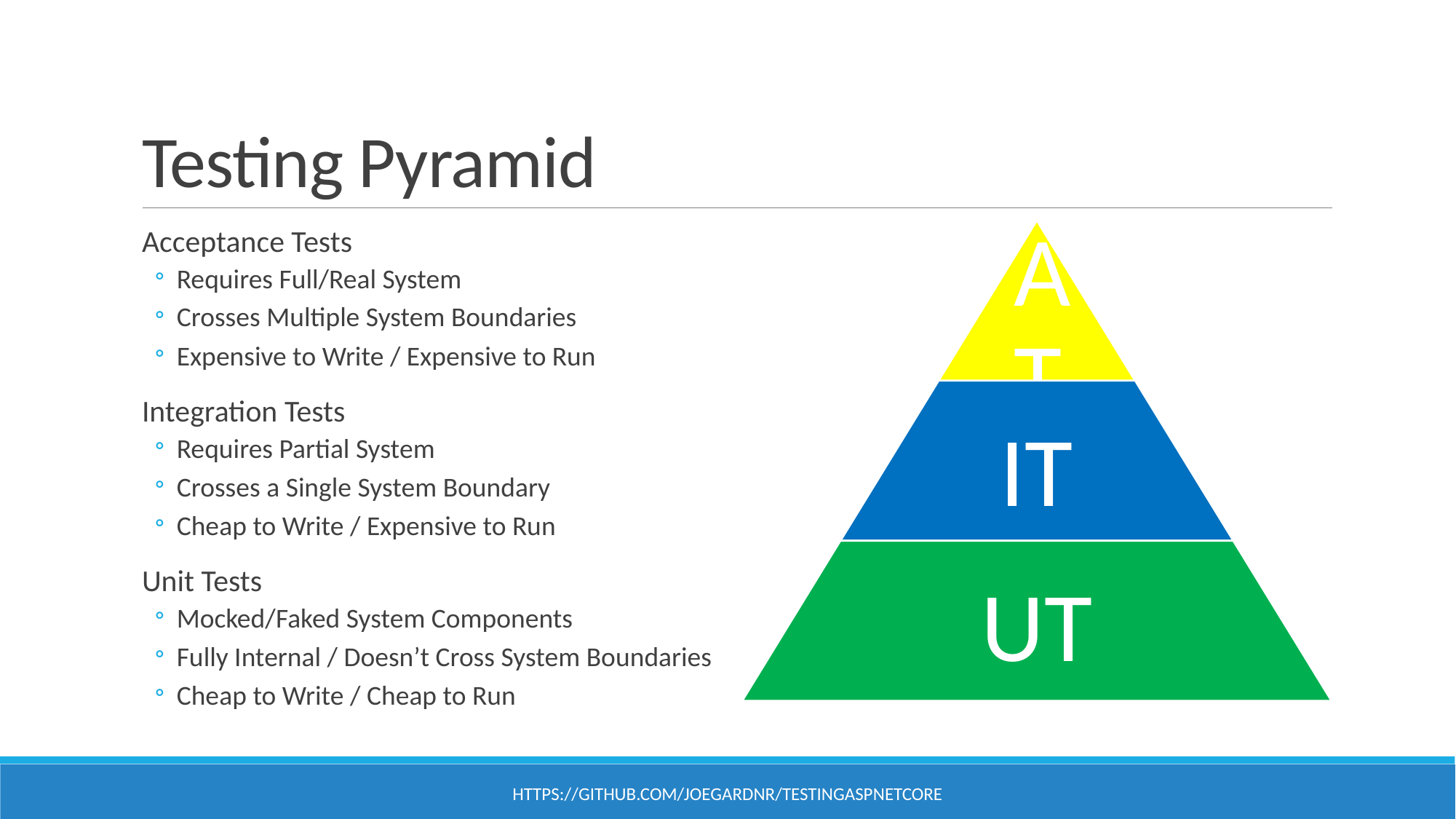

# Testing Pyramid
Acceptance Tests
Requires Full/Real System
Crosses Multiple System Boundaries
Expensive to Write / Expensive to Run
Integration Tests
Requires Partial System
Crosses a Single System Boundary
Cheap to Write / Expensive to Run
Unit Tests
Mocked/Faked System Components
Fully Internal / Doesn’t Cross System Boundaries
Cheap to Write / Cheap to Run
AT
IT
UT
https://github.com/joegardnr/TestingAspNetCore